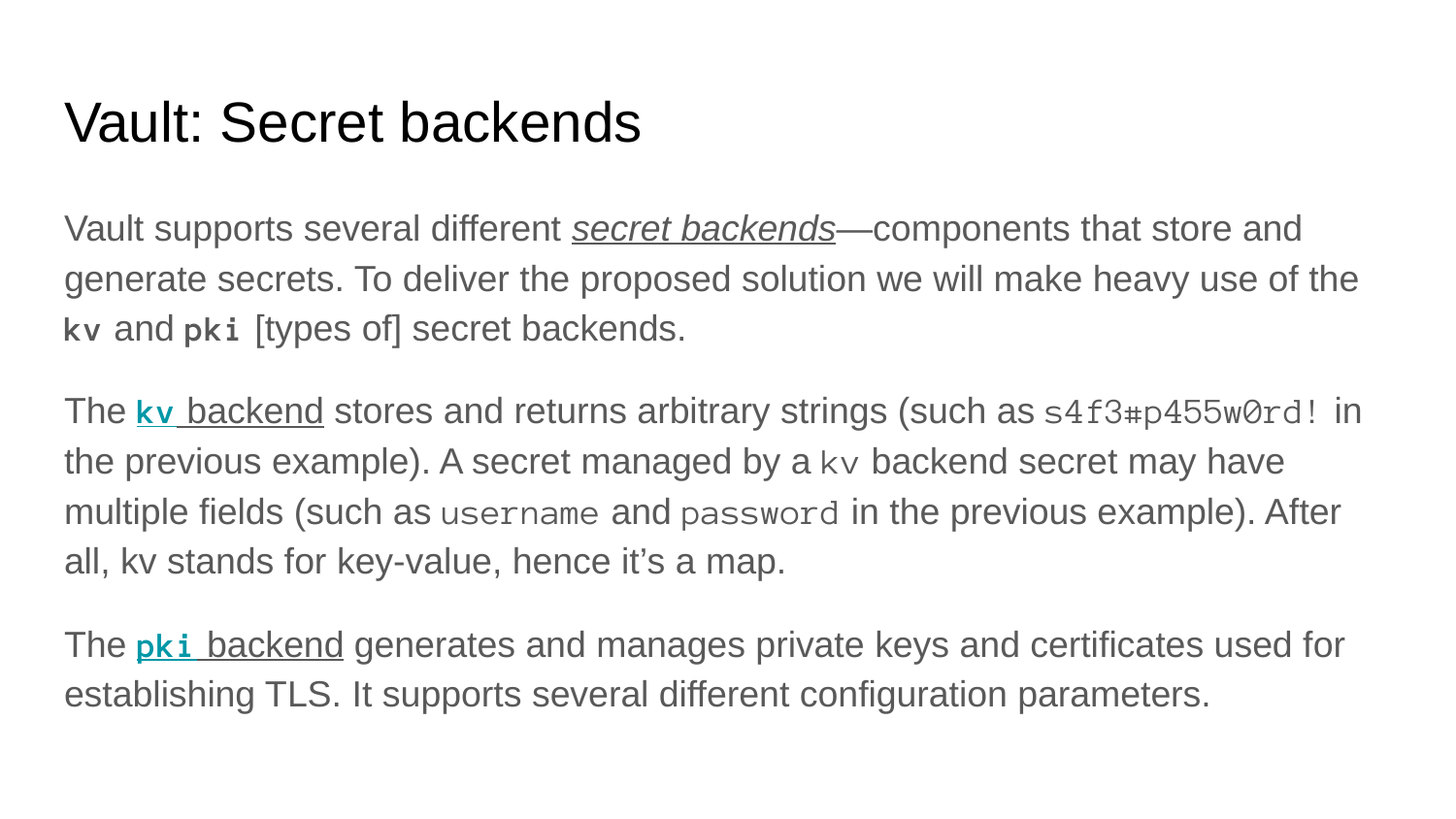

# Vault: Secret backends
Vault supports several different secret backends—components that store and generate secrets. To deliver the proposed solution we will make heavy use of the kv and pki [types of] secret backends.
The kv backend stores and returns arbitrary strings (such as s4f3#p455w0rd! in the previous example). A secret managed by a kv backend secret may have multiple fields (such as username and password in the previous example). After all, kv stands for key-value, hence it’s a map.
The pki backend generates and manages private keys and certificates used for establishing TLS. It supports several different configuration parameters.